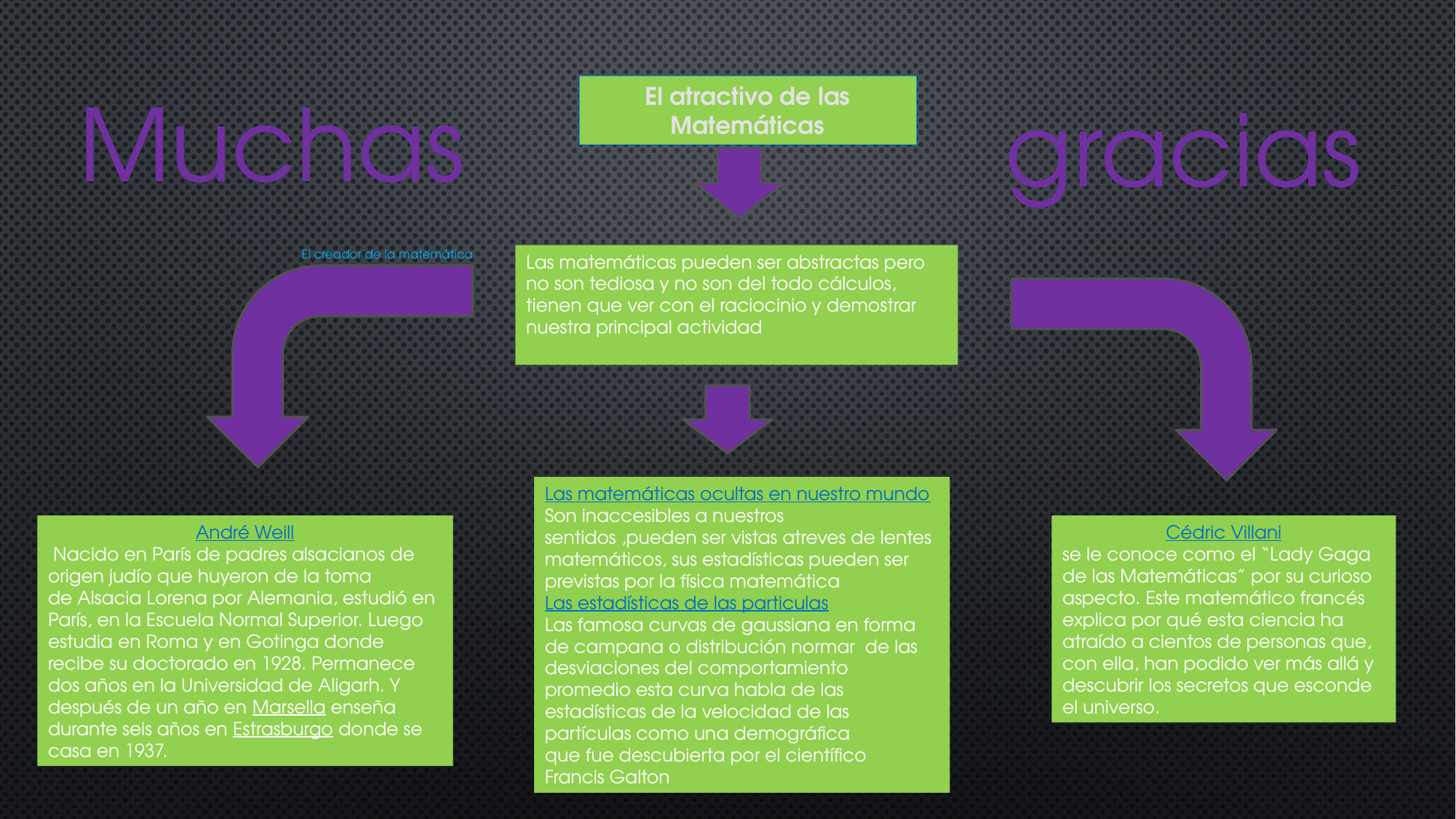

Muchas
El atractivo de las Matemáticas
gracias

El creador de la matemática
Las matemáticas pueden ser abstractas pero no son tediosa y no son del todo cálculos, tienen que ver con el raciocinio y demostrar nuestra principal actividad

Las matemáticas ocultas en nuestro mundo
Son inaccesibles a nuestros sentidos ,pueden ser vistas atreves de lentes matemáticos, sus estadísticas pueden ser previstas por la física matemática
Las estadísticas de las particulas
Las famosa curvas de gaussiana en forma de campana o distribución normar  de las
desviaciones del comportamiento promedio esta curva habla de las estadísticas de la velocidad de las partículas como una demográfica
que fue descubierta por el científico
Francis Galton
André Weill
 Nacido en París de padres alsacianos de origen judío que huyeron de la toma de Alsacia Lorena por Alemania, estudió en París, en la Escuela Normal Superior. Luego estudia en Roma y en Gotinga donde recibe su doctorado en 1928. Permanece dos años en la Universidad de Aligarh. Y después de un año en Marsella enseña durante seis años en Estrasburgo donde se casa en 1937.
Cédric Villani
se le conoce como el “Lady Gaga de las Matemáticas” por su curioso aspecto. Este matemático francés explica por qué esta ciencia ha atraído a cientos de personas que, con ella, han podido ver más allá y descubrir los secretos que esconde el universo.